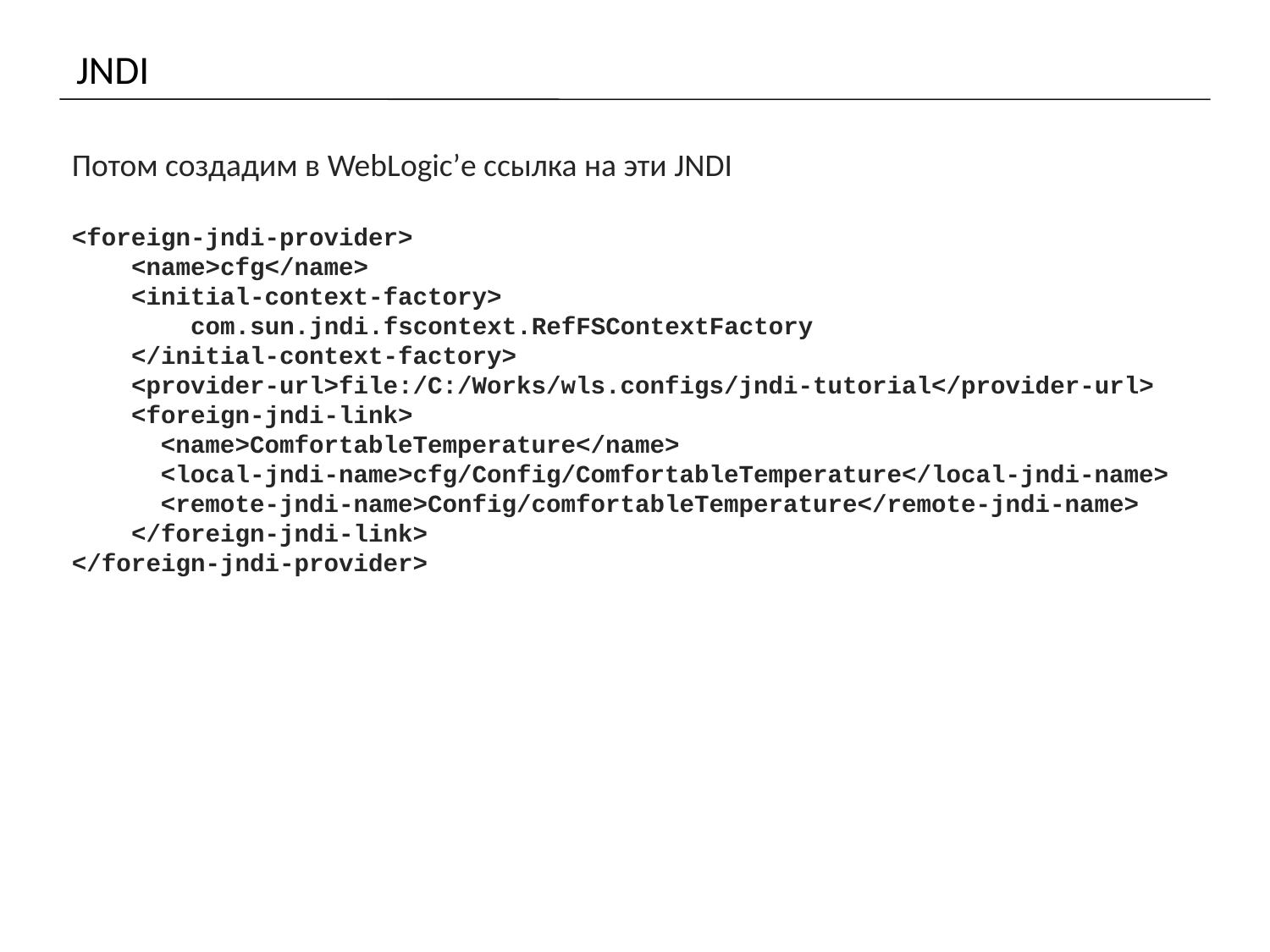

# JNDI
Потом создадим в WebLogic’е ссылка на эти JNDI

<foreign-jndi-provider>
    <name>cfg</name>
    <initial-context-factory>
        com.sun.jndi.fscontext.RefFSContextFactory
    </initial-context-factory>
    <provider-url>file:/C:/Works/wls.configs/jndi-tutorial</provider-url>
    <foreign-jndi-link>
      <name>ComfortableTemperature</name>
      <local-jndi-name>cfg/Config/ComfortableTemperature</local-jndi-name>
      <remote-jndi-name>Config/comfortableTemperature</remote-jndi-name>
    </foreign-jndi-link>
</foreign-jndi-provider>